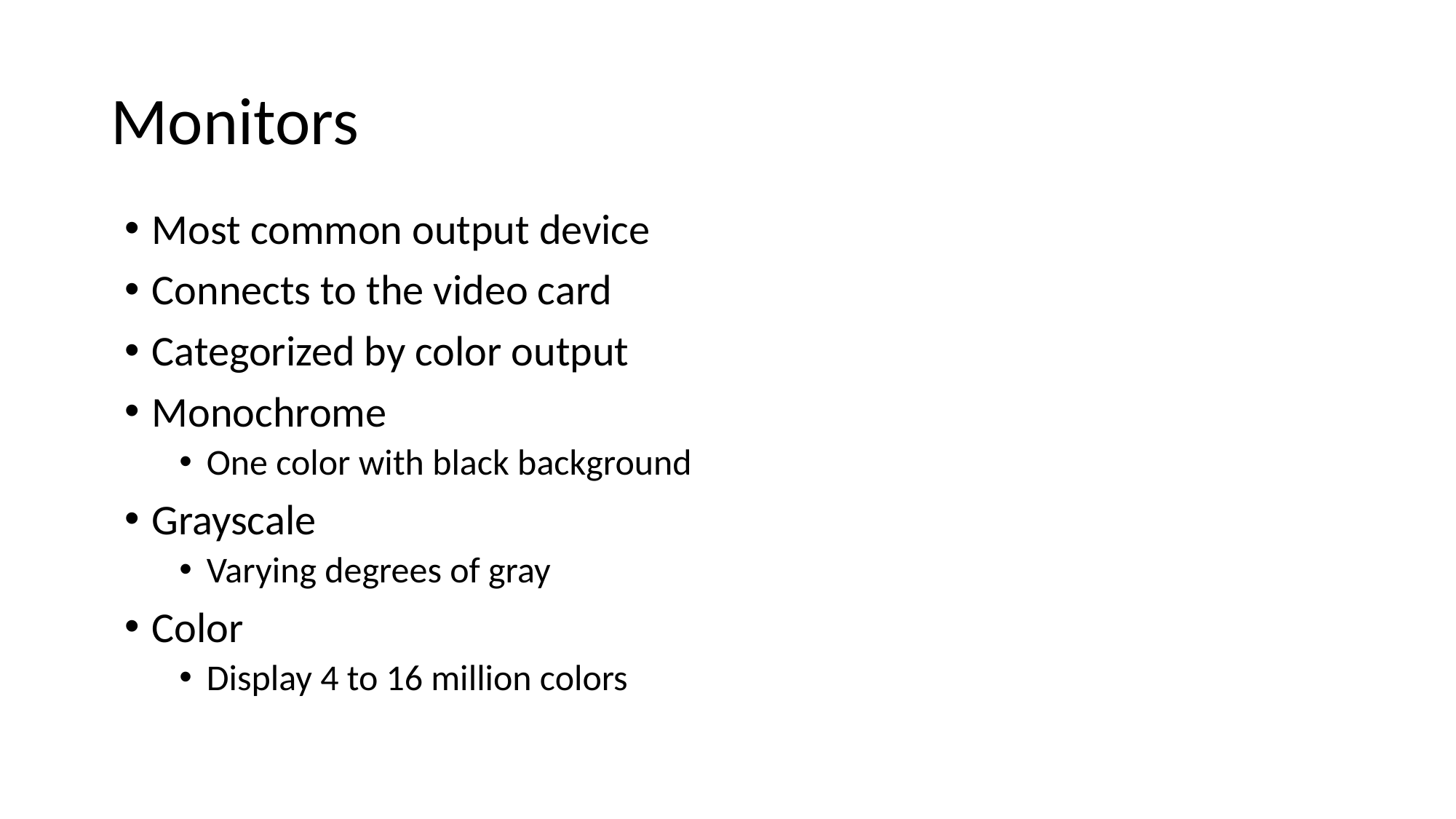

# Monitors
Most common output device
Connects to the video card
Categorized by color output
Monochrome
One color with black background
Grayscale
Varying degrees of gray
Color
Display 4 to 16 million colors